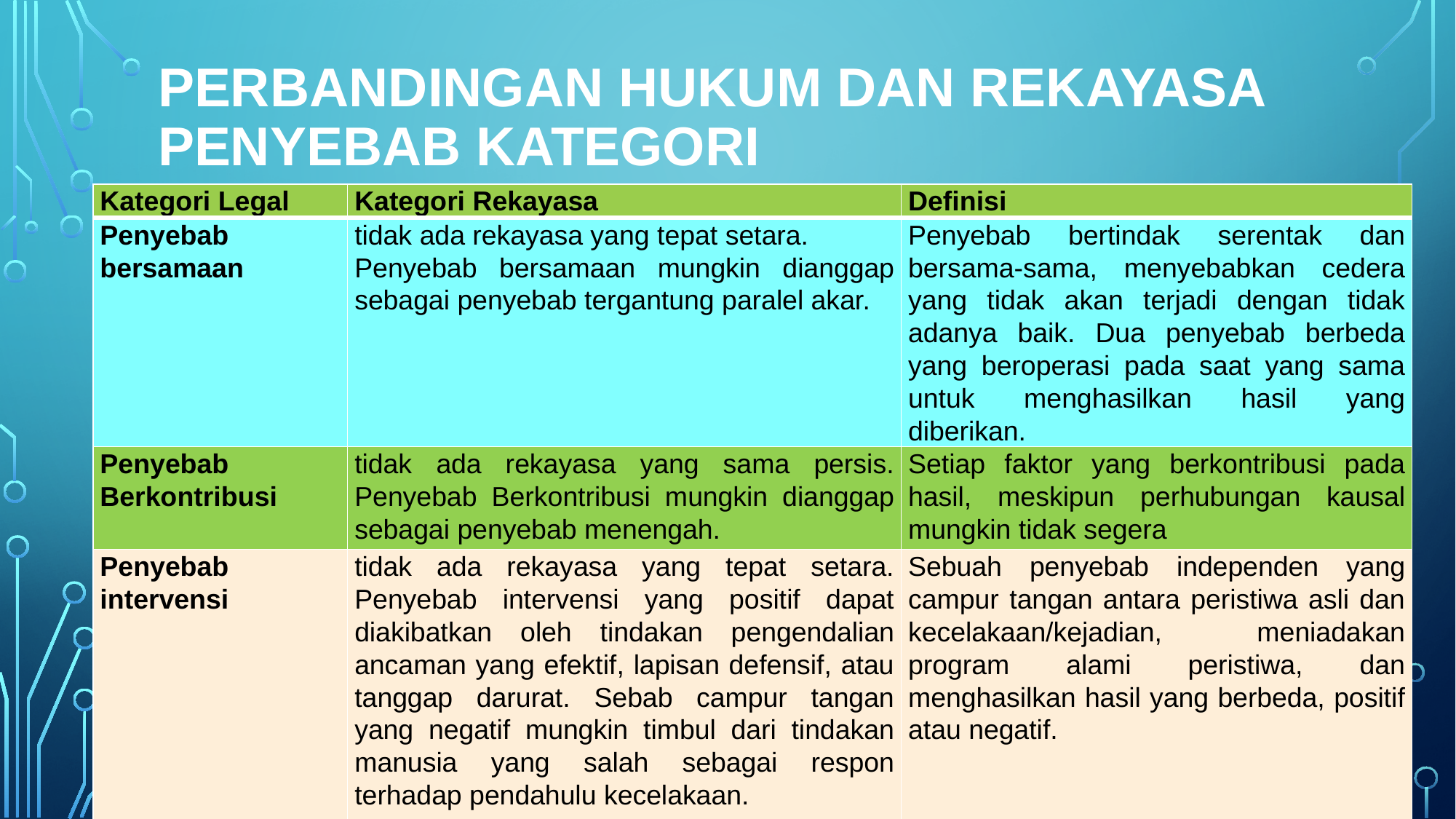

# Perbandingan Hukum Dan Rekayasa Penyebab Kategori
| Kategori Legal | Kategori Rekayasa | Definisi |
| --- | --- | --- |
| Penyebab bersamaan | tidak ada rekayasa yang tepat setara. Penyebab bersamaan mungkin dianggap sebagai penyebab tergantung paralel akar. | Penyebab bertindak serentak dan bersama-sama, menyebabkan cedera yang tidak akan terjadi dengan tidak adanya baik. Dua penyebab berbeda yang beroperasi pada saat yang sama untuk menghasilkan hasil yang diberikan. |
| Penyebab Berkontribusi | tidak ada rekayasa yang sama persis. Penyebab Berkontribusi mungkin dianggap sebagai penyebab menengah. | Setiap faktor yang berkontribusi pada hasil, meskipun perhubungan kausal mungkin tidak segera |
| Penyebab intervensi | tidak ada rekayasa yang tepat setara. Penyebab intervensi yang positif dapat diakibatkan oleh tindakan pengendalian ancaman yang efektif, lapisan defensif, atau tanggap darurat. Sebab campur tangan yang negatif mungkin timbul dari tindakan manusia yang salah sebagai respon terhadap pendahulu kecelakaan. | Sebuah penyebab independen yang campur tangan antara peristiwa asli dan kecelakaan/kejadian, meniadakan program alami peristiwa, dan menghasilkan hasil yang berbeda, positif atau negatif. |